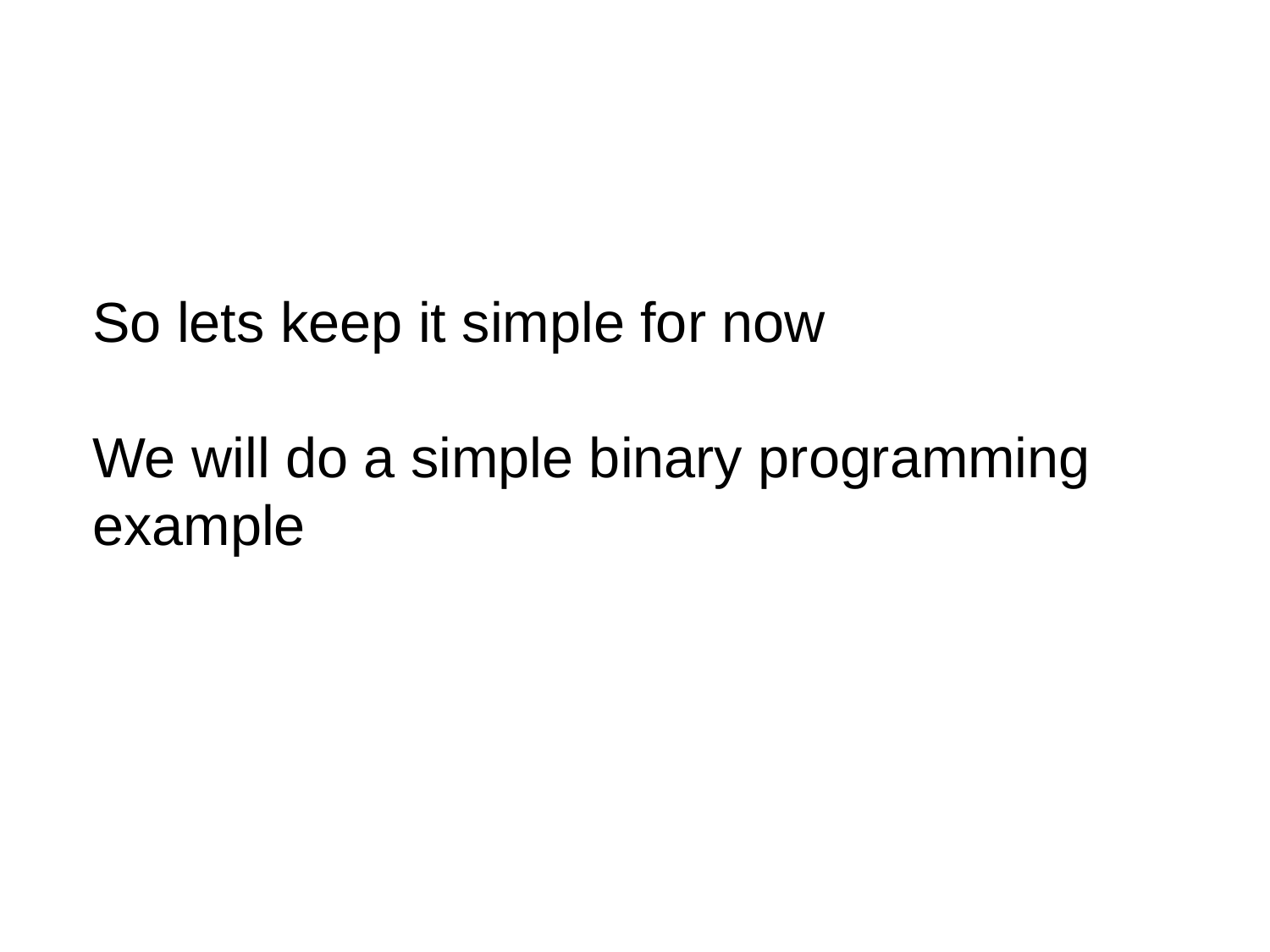

So lets keep it simple for now

We will do a simple binary programming example